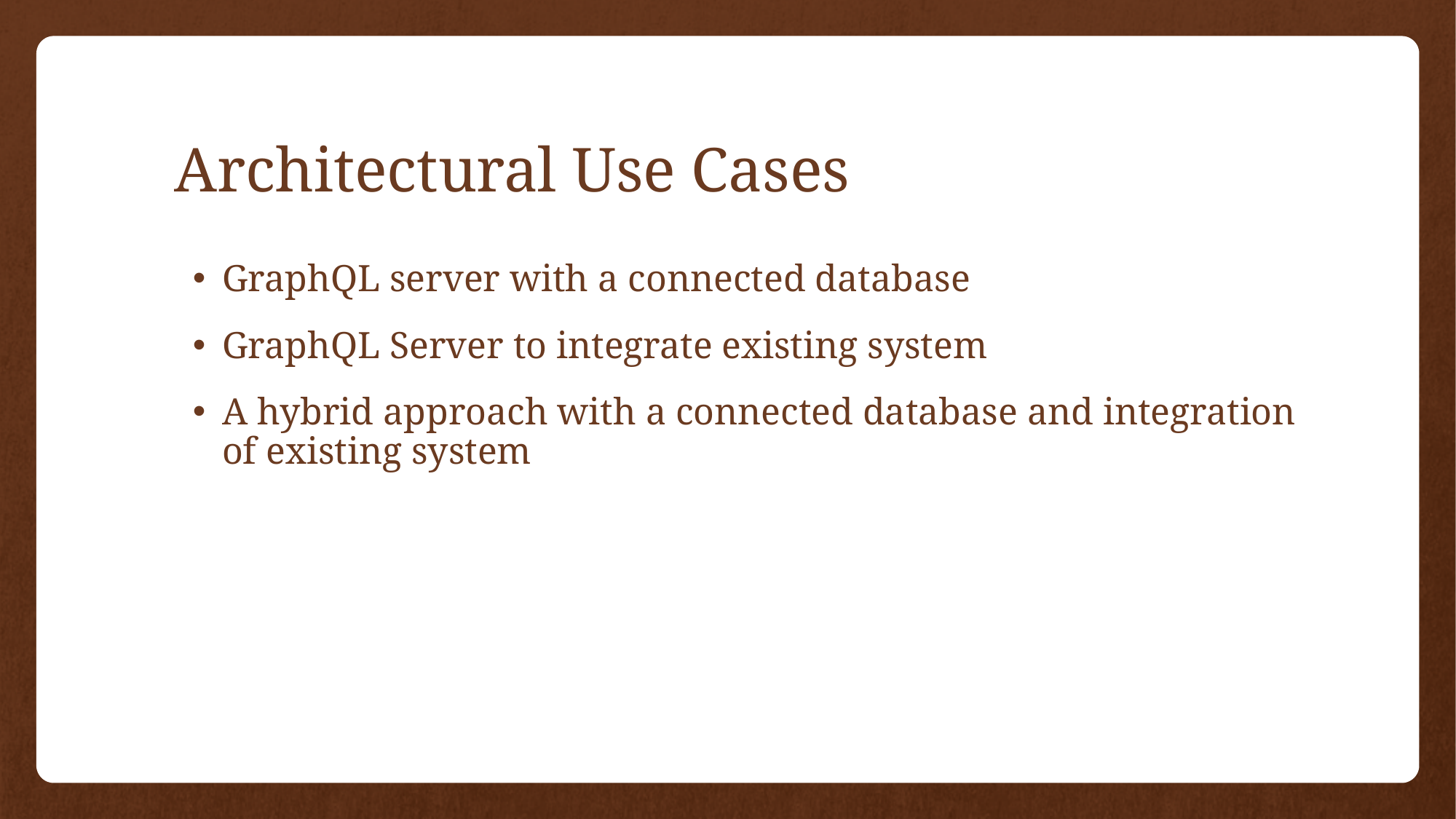

Architectural Use Cases
GraphQL server with a connected database
GraphQL Server to integrate existing system
A hybrid approach with a connected database and integration of existing system